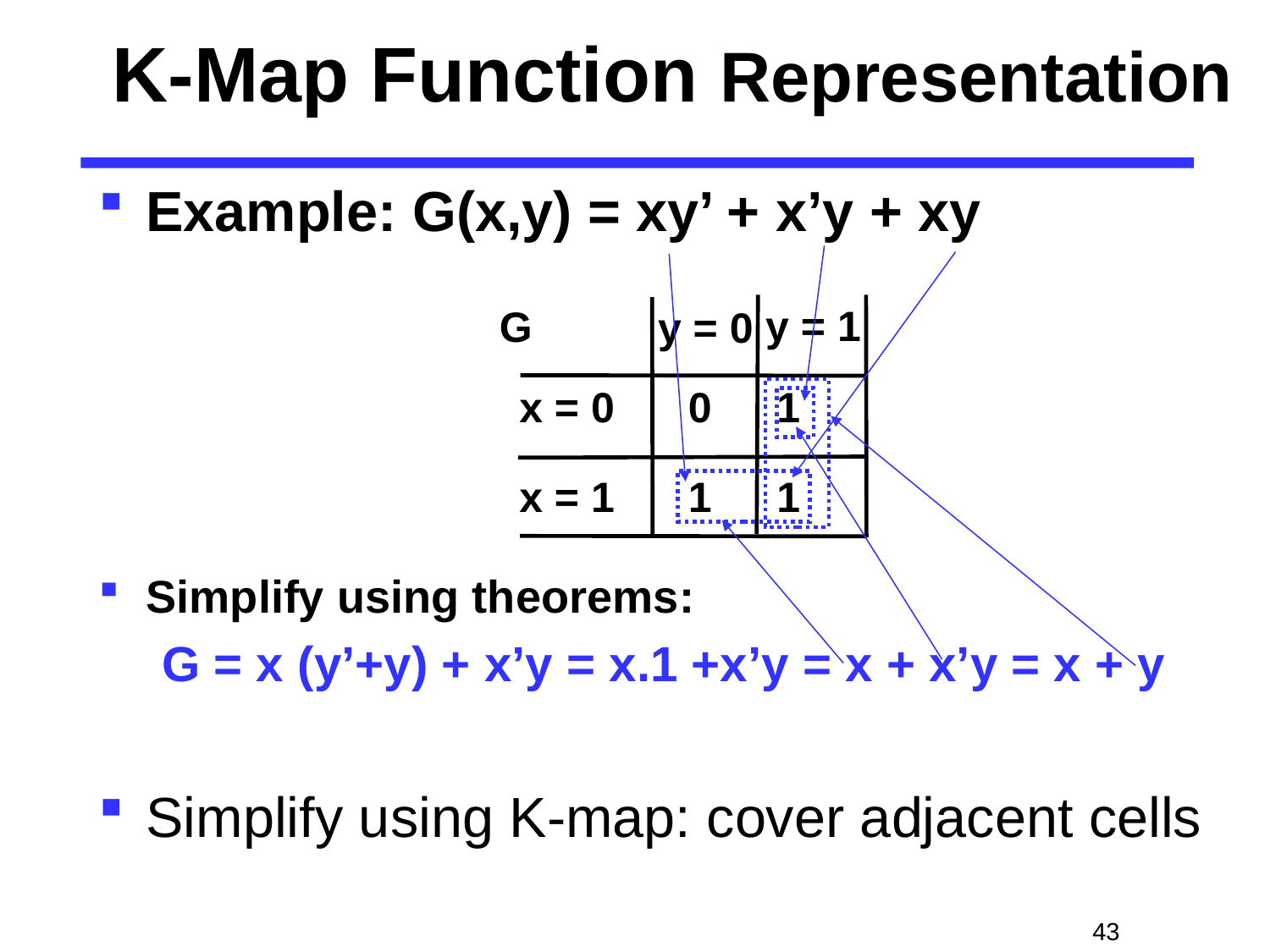

# K-Map Function Representation
Example: G(x,y) = xy’ + x’y + xy

Simplify using theorems:
G = x (y’+y) + x’y = x.1 +x’y = x + x’y = x + y

Simplify using K-map: cover adjacent cells

y = 1
G
y = 0

x = 0

0

1

x = 1

1

1